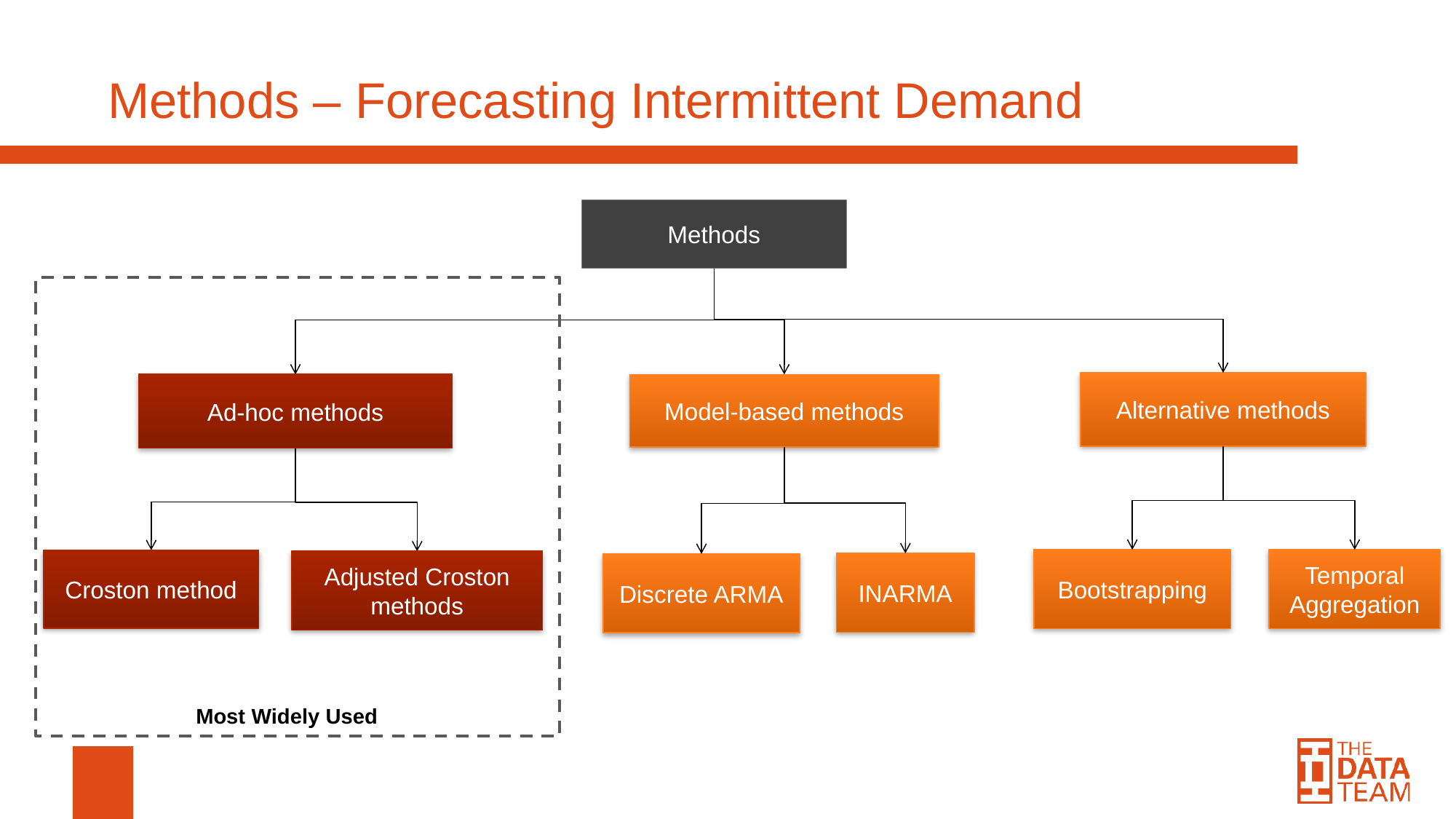

# Methods – Forecasting Intermittent Demand
Methods

Alternative methods
Model-based methods
Ad-hoc methods
Bootstrapping

Temporal Aggregation

Croston method
Adjusted Croston methods
INARMA
Discrete ARMA
Most Widely Used